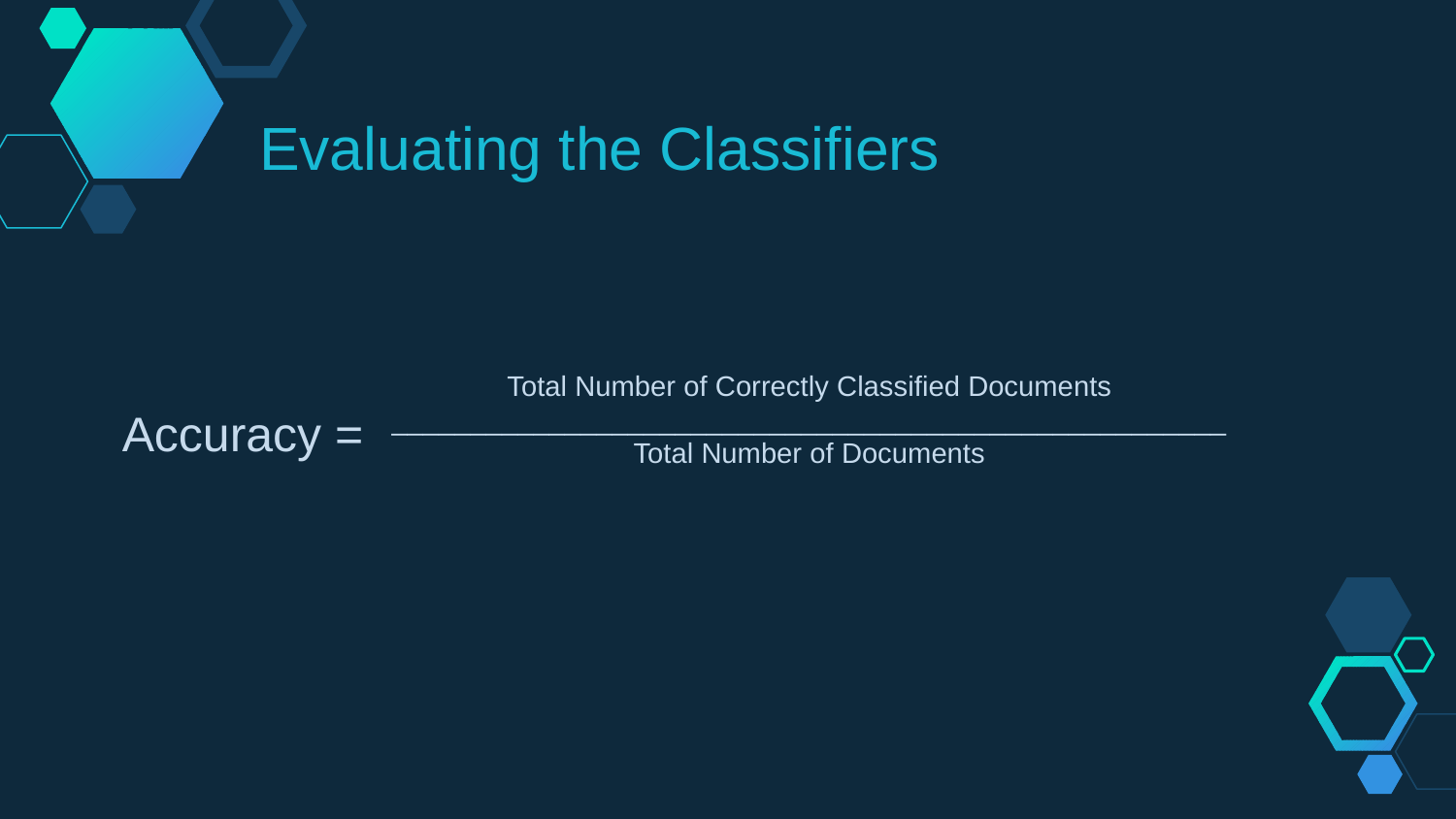

# Evaluating the Classifiers
Total Number of Correctly Classified Documents _____________________________________________________
Total Number of Documents
Accuracy =